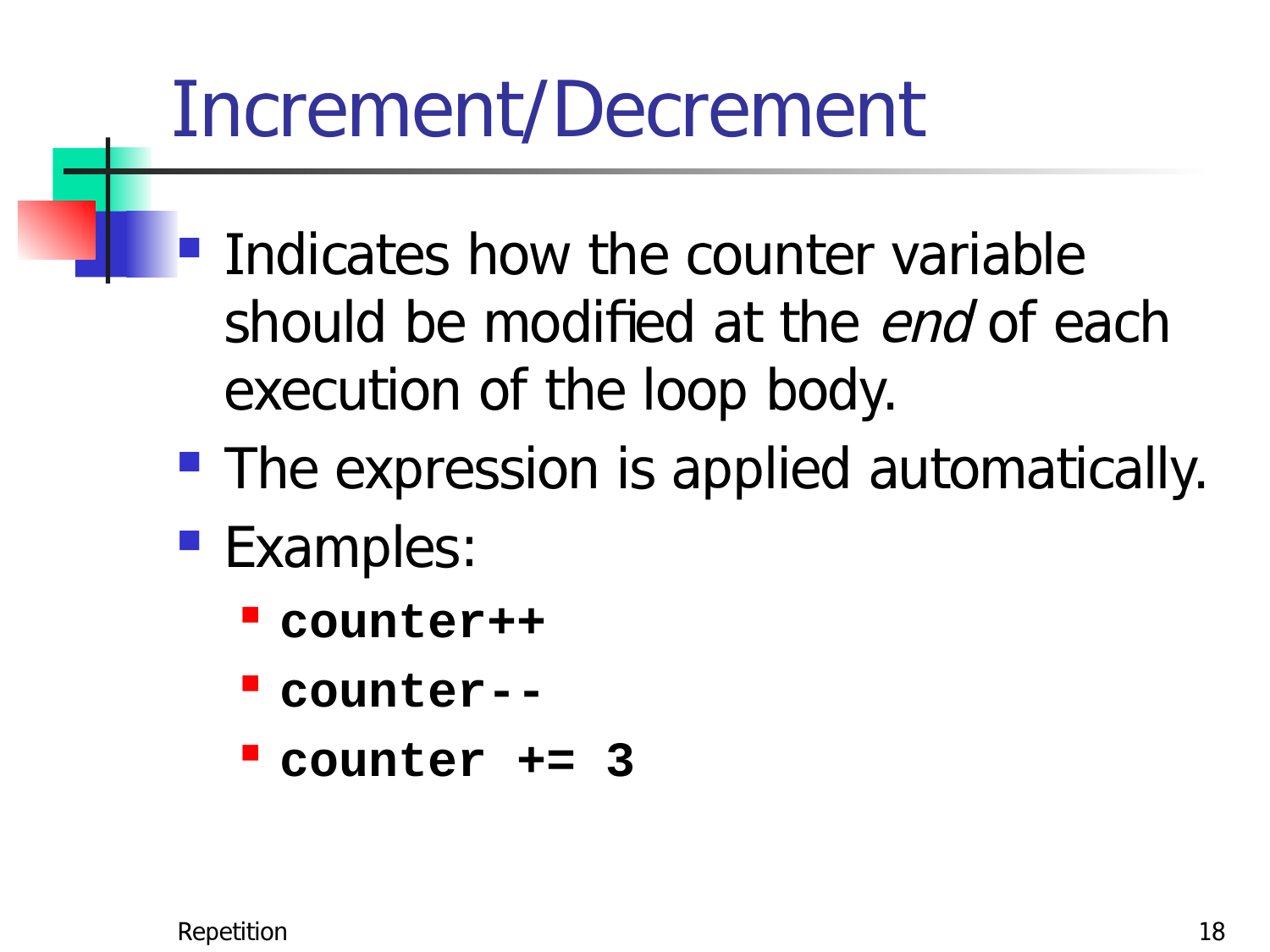

# Increment/Decrement
Indicates how the counter variable should be modified at the end of each execution of the loop body.
The expression is applied automatically.
Examples:
counter++
counter--
counter += 3
Repetition
18